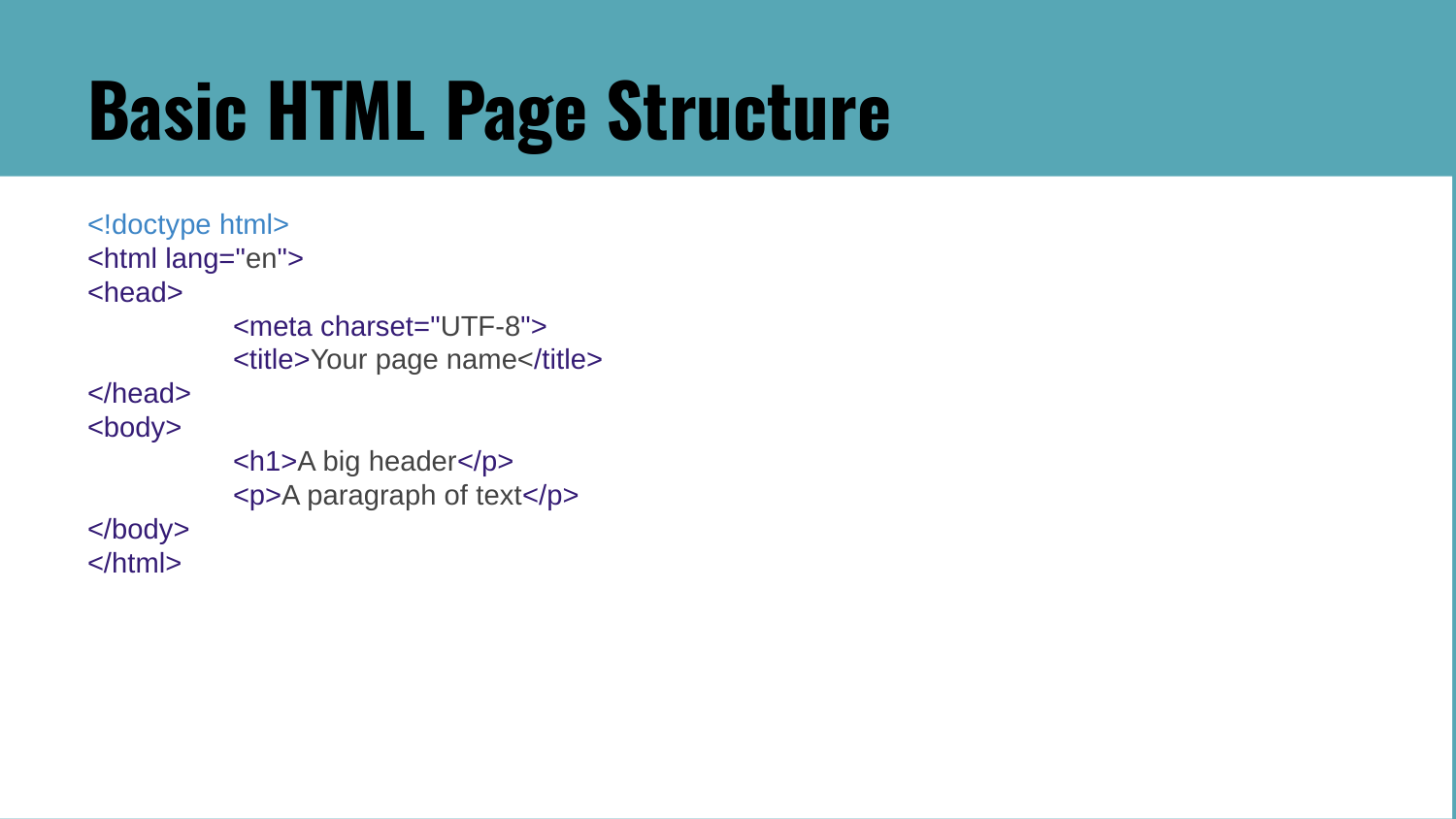

# Basic HTML Page Structure

<!doctype html>
<html lang="en">
<head>
	<meta charset="UTF-8">
	<title>Your page name</title>
</head>
<body>
	<h1>A big header</p>
	<p>A paragraph of text</p>
</body>
</html>